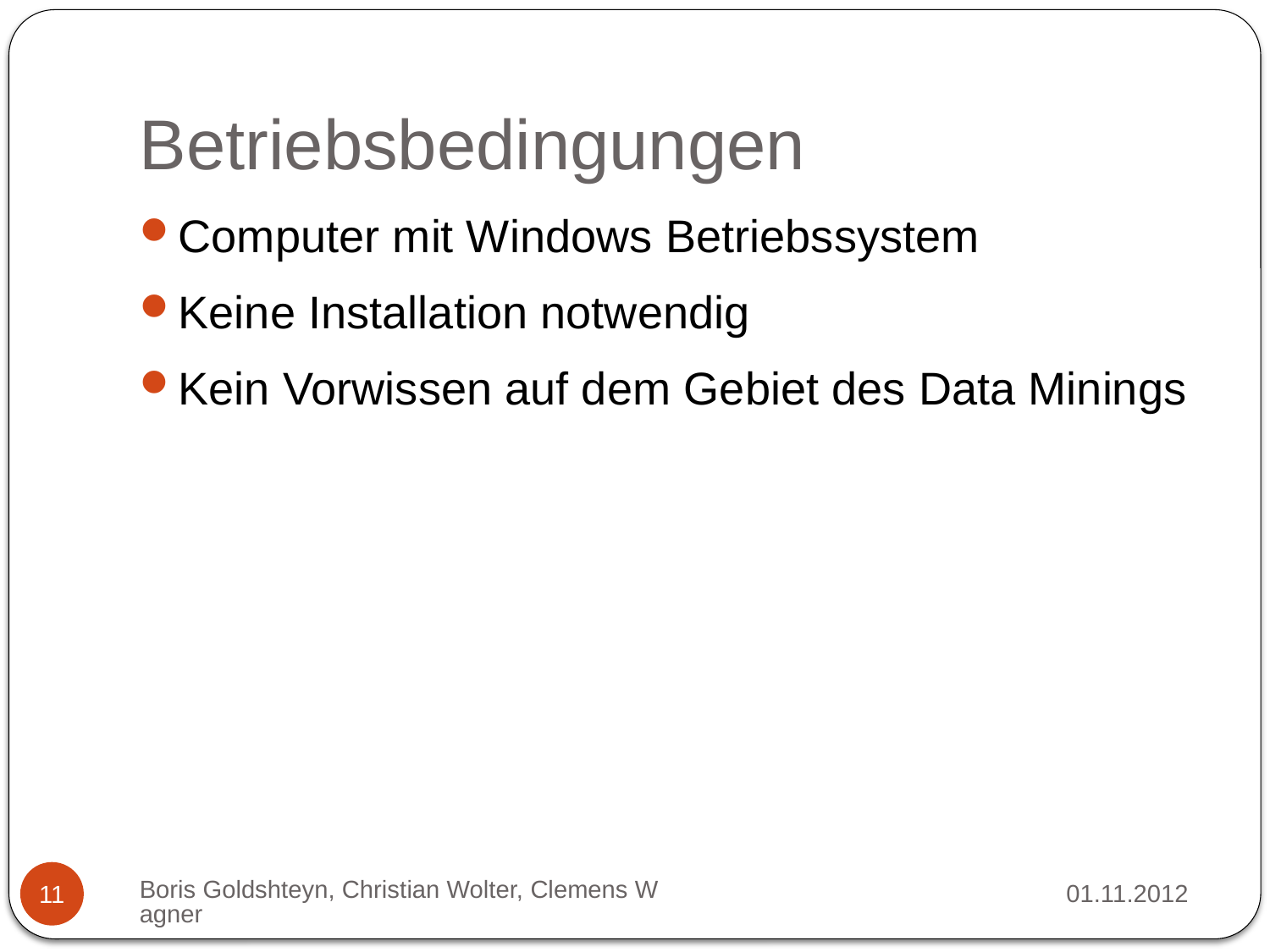

# Betriebsbedingungen
Computer mit Windows Betriebssystem
Keine Installation notwendig
Kein Vorwissen auf dem Gebiet des Data Minings
Boris Goldshteyn, Christian Wolter, Clemens Wagner
01.11.2012
11